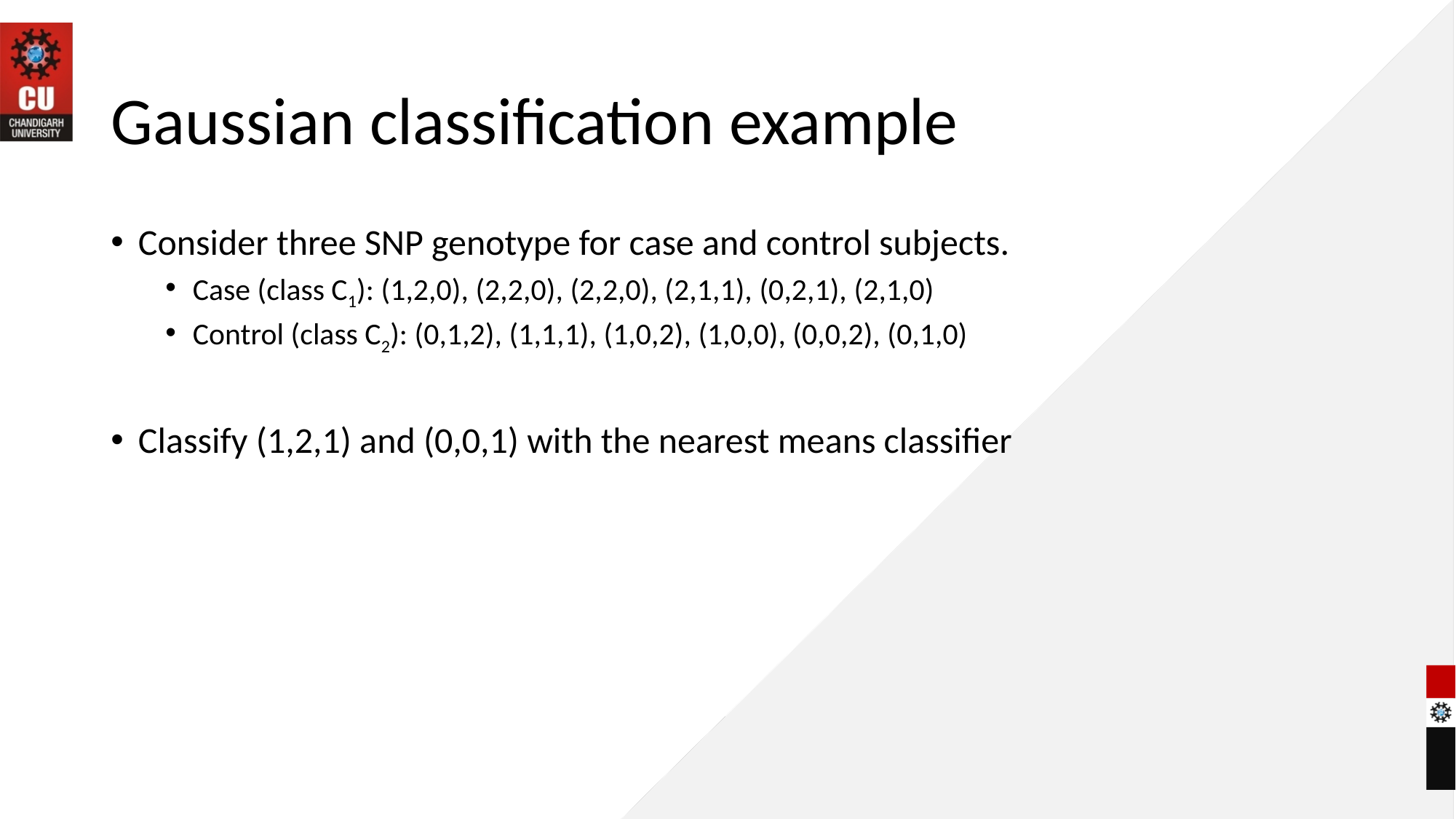

# Gaussian classification example
Consider three SNP genotype for case and control subjects.
Case (class C1): (1,2,0), (2,2,0), (2,2,0), (2,1,1), (0,2,1), (2,1,0)
Control (class C2): (0,1,2), (1,1,1), (1,0,2), (1,0,0), (0,0,2), (0,1,0)

Classify (1,2,1) and (0,0,1) with the nearest means classifier